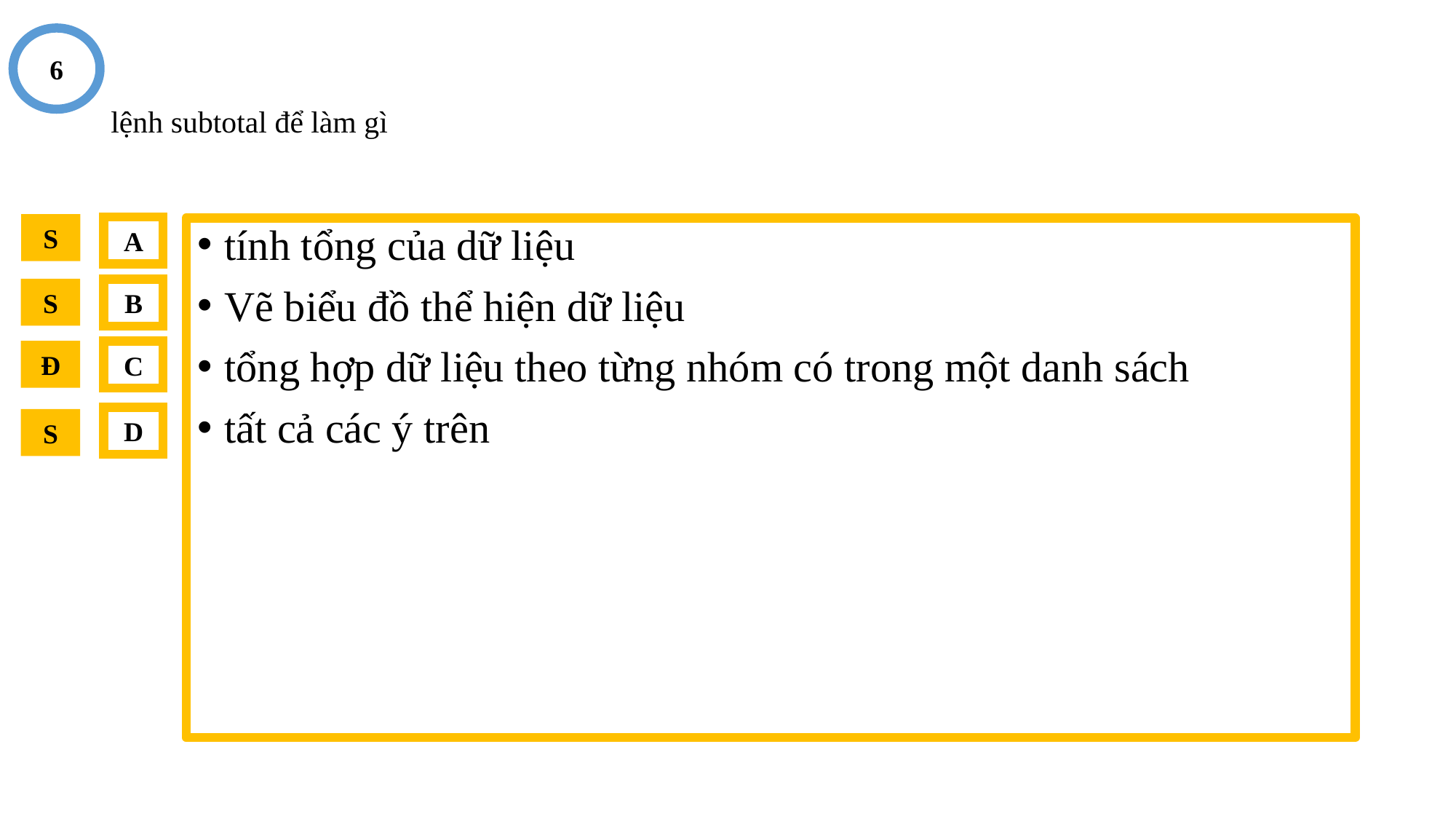

6
# lệnh subtotal để làm gì
S
A
tính tổng của dữ liệu
Vẽ biểu đồ thể hiện dữ liệu
tổng hợp dữ liệu theo từng nhóm có trong một danh sách
tất cả các ý trên
S
B
Đ
C
D
S